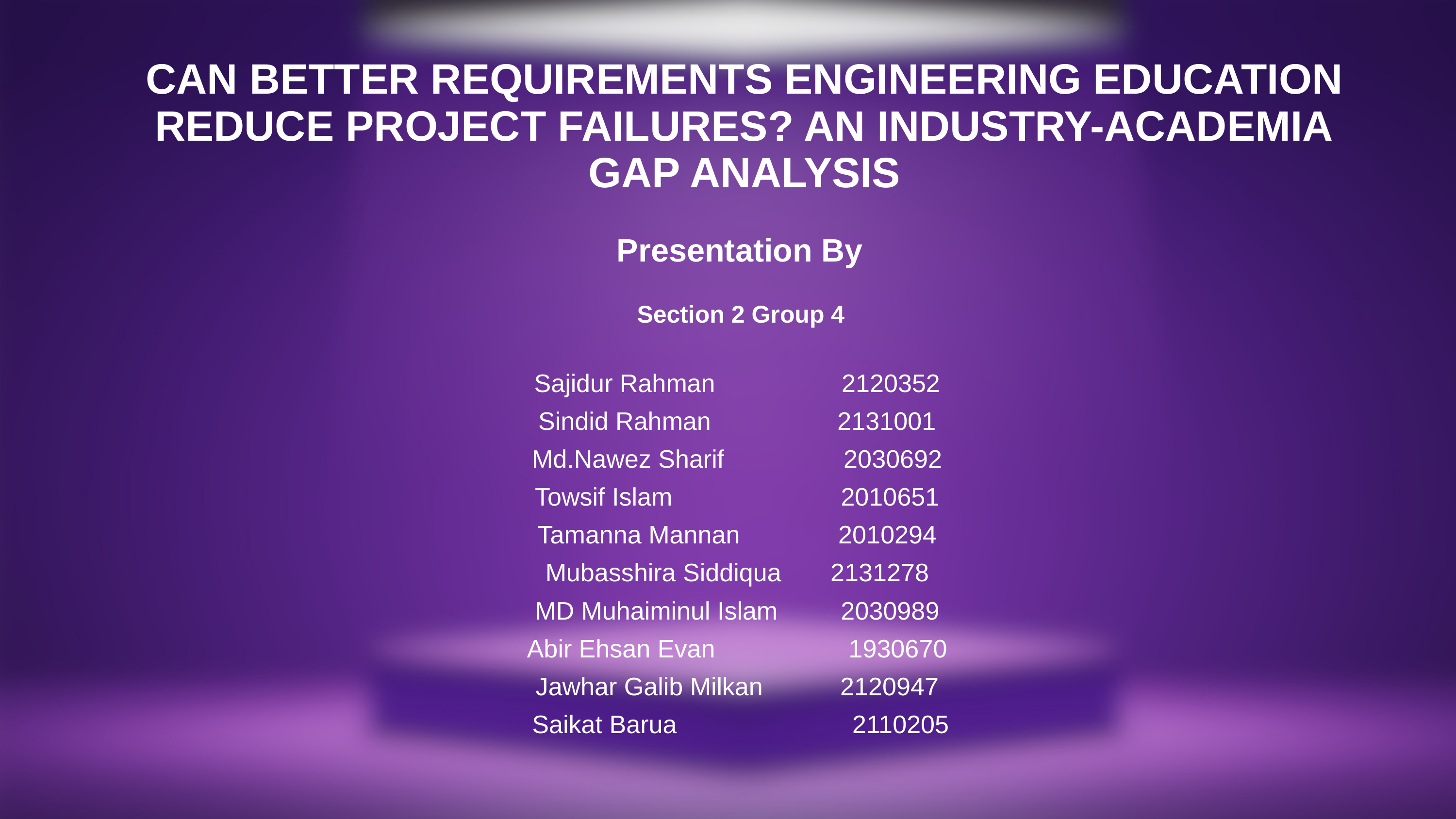

CAN BETTER REQUIREMENTS ENGINEERING EDUCATION
REDUCE PROJECT FAILURES? AN INDUSTRY-ACADEMIA
GAP ANALYSIS
Presentation By
Section 2 Group 4
Sajidur Rahman                  2120352
Sindid Rahman                  2131001
Md.Nawez Sharif                 2030692
Towsif Islam                        2010651
Tamanna Mannan              2010294
Mubasshira Siddiqua       2131278
MD Muhaiminul Islam         2030989
Abir Ehsan Evan                   1930670
Jawhar Galib Milkan           2120947
Saikat Barua                         2110205